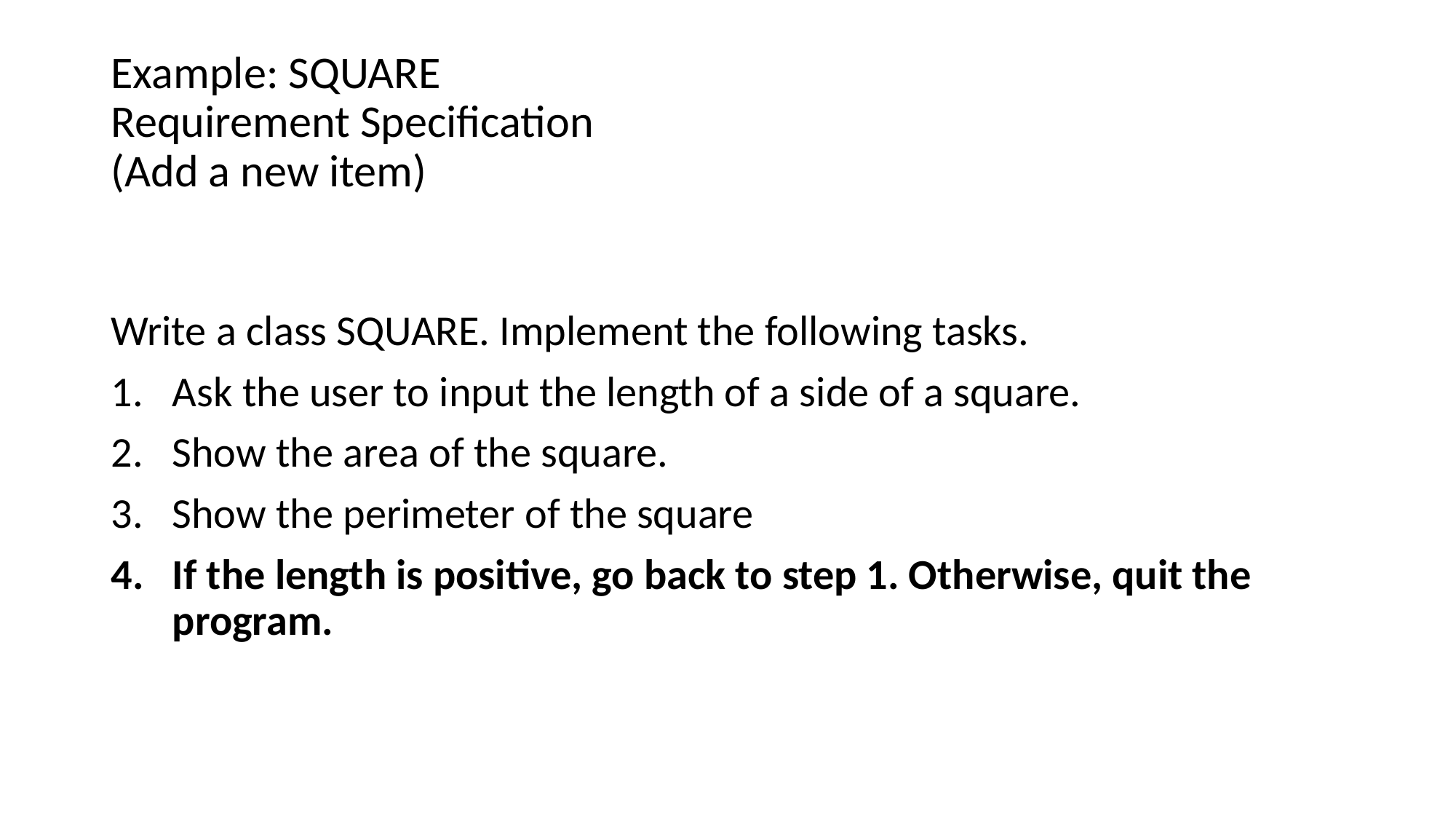

# Example: SQUARE Requirement Specification (Add a new item)
Write a class SQUARE. Implement the following tasks.
Ask the user to input the length of a side of a square.
Show the area of the square.
Show the perimeter of the square
If the length is positive, go back to step 1. Otherwise, quit the program.